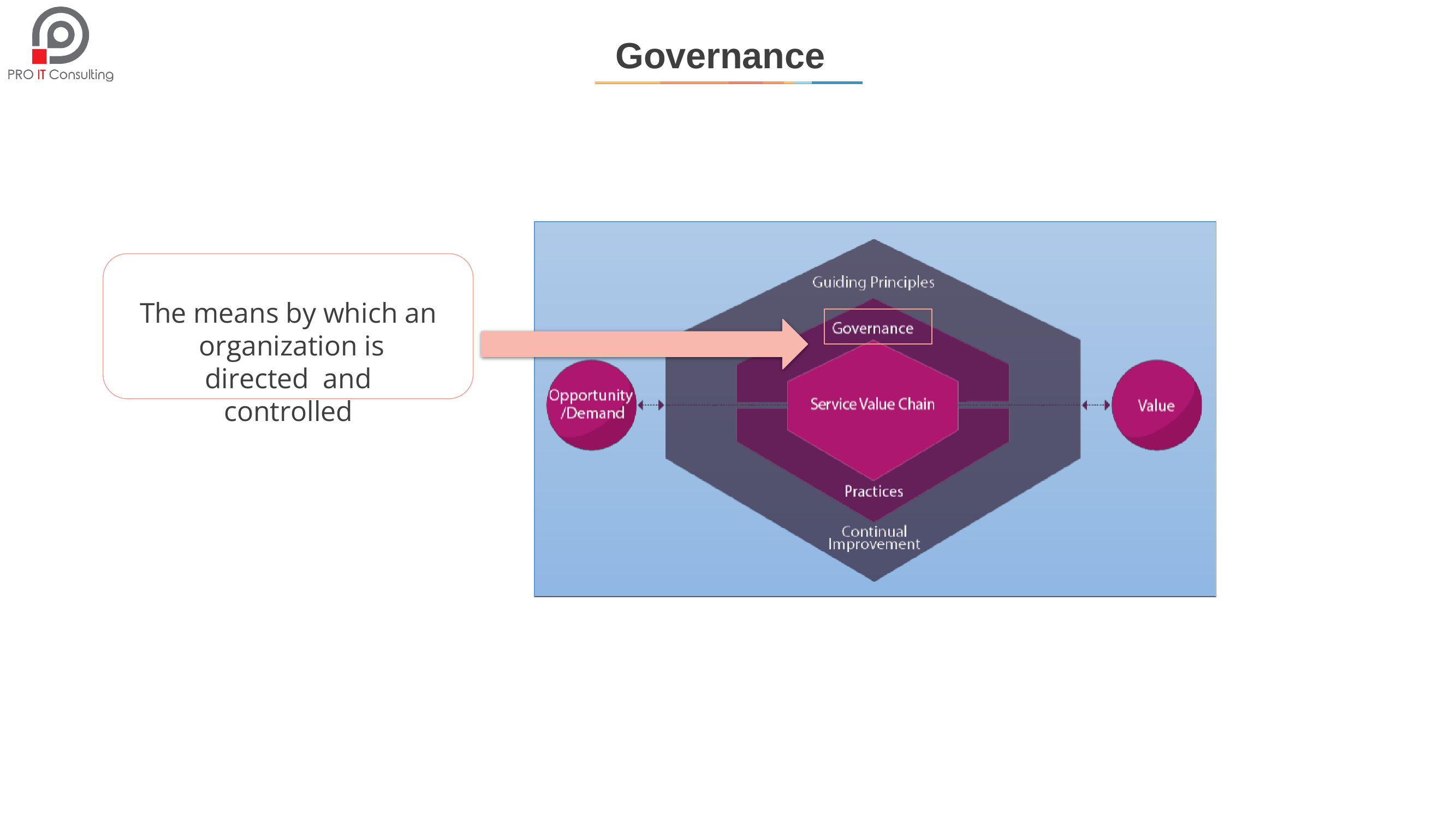

# Governance

The means by which an  organization is directed  and controlled